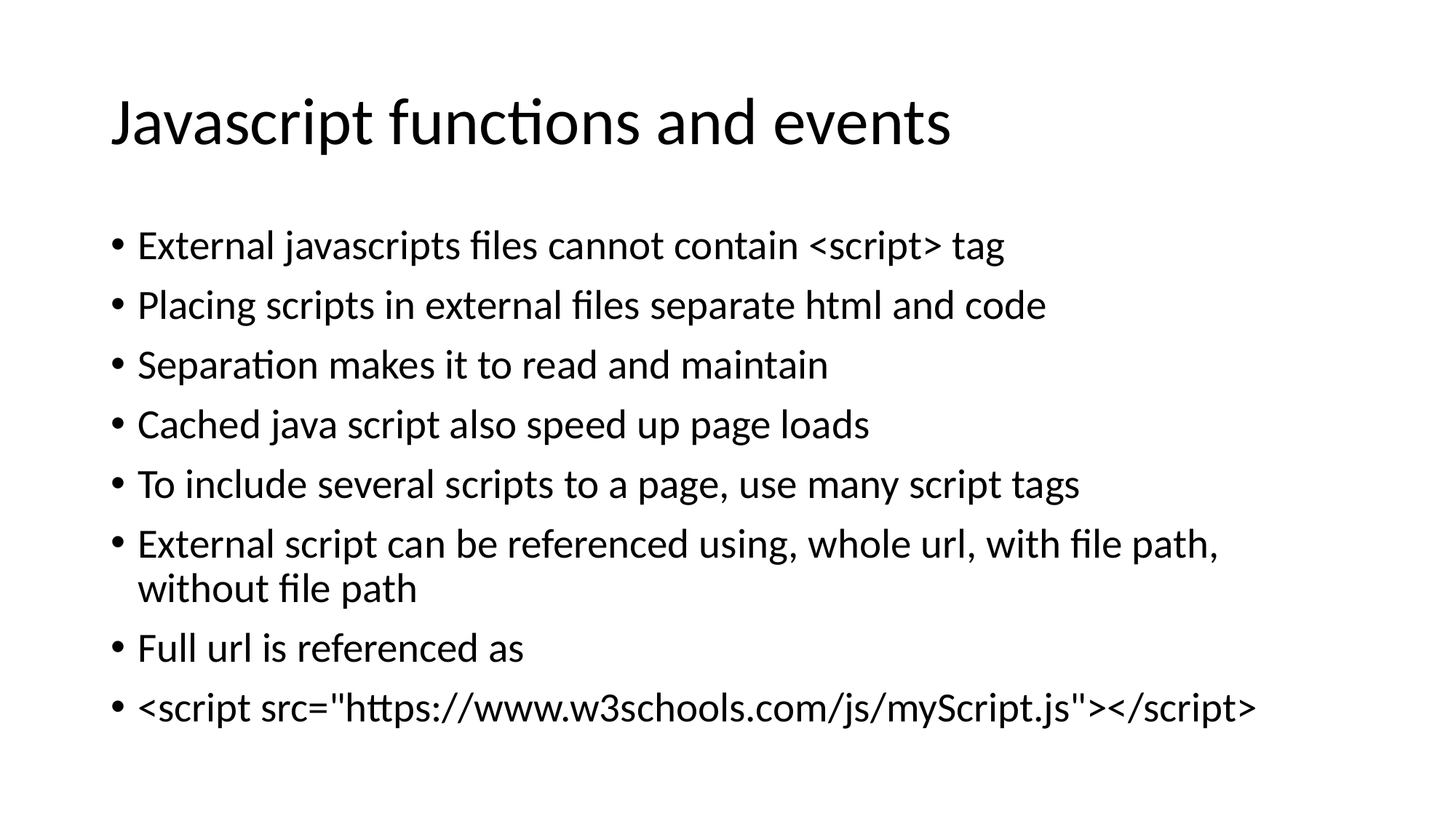

# Javascript functions and events
External javascripts files cannot contain <script> tag
Placing scripts in external files separate html and code
Separation makes it to read and maintain
Cached java script also speed up page loads
To include several scripts to a page, use many script tags
External script can be referenced using, whole url, with file path, without file path
Full url is referenced as
<script src="https://www.w3schools.com/js/myScript.js"></script>